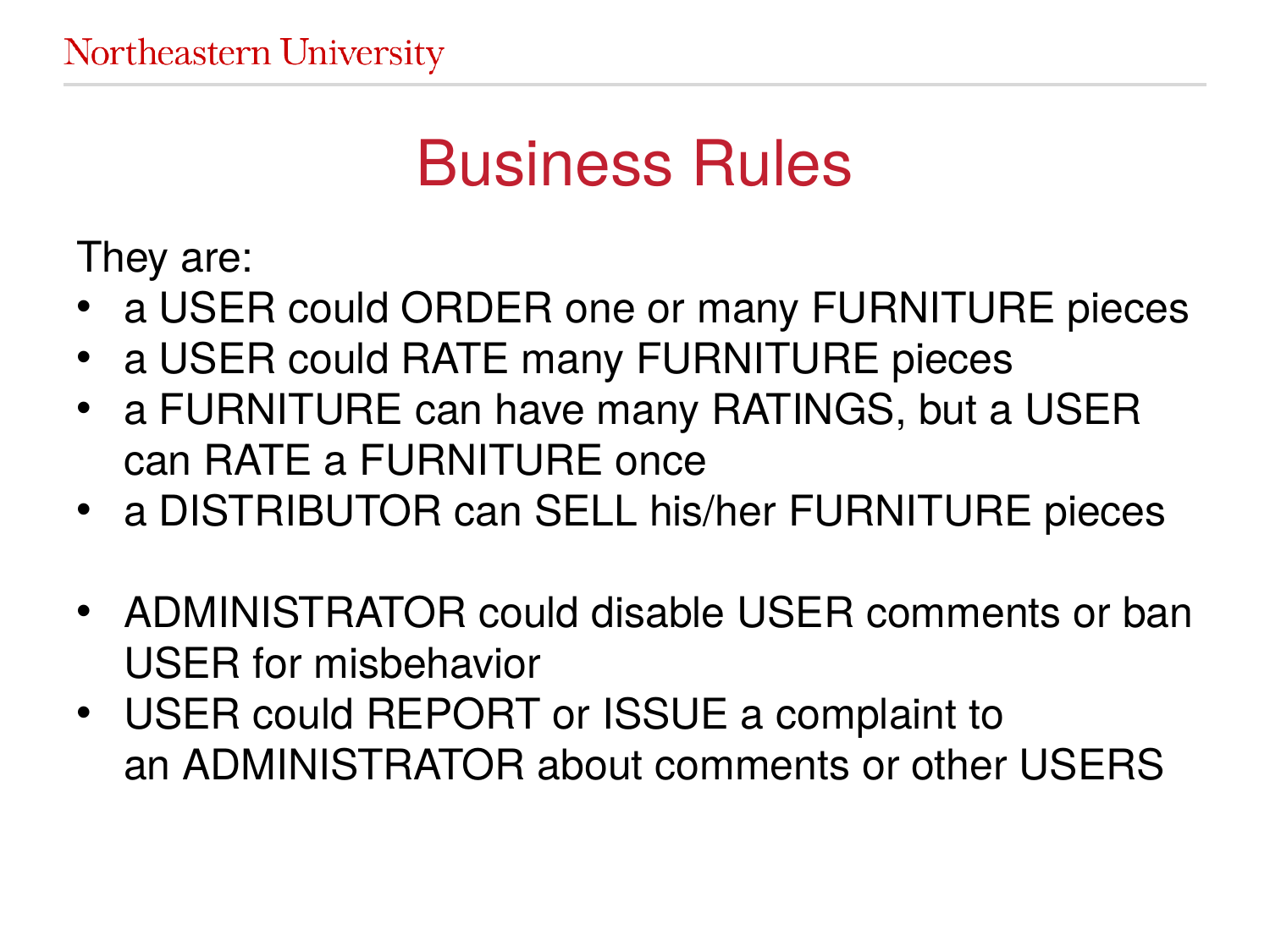

# Business Rules
They are:
a USER could ORDER one or many FURNITURE pieces
a USER could RATE many FURNITURE pieces
a FURNITURE can have many RATINGS, but a USER can RATE a FURNITURE once
a DISTRIBUTOR can SELL his/her FURNITURE pieces

ADMINISTRATOR could disable USER comments or ban USER for misbehavior
USER could REPORT or ISSUE a complaint to an ADMINISTRATOR about comments or other USERS